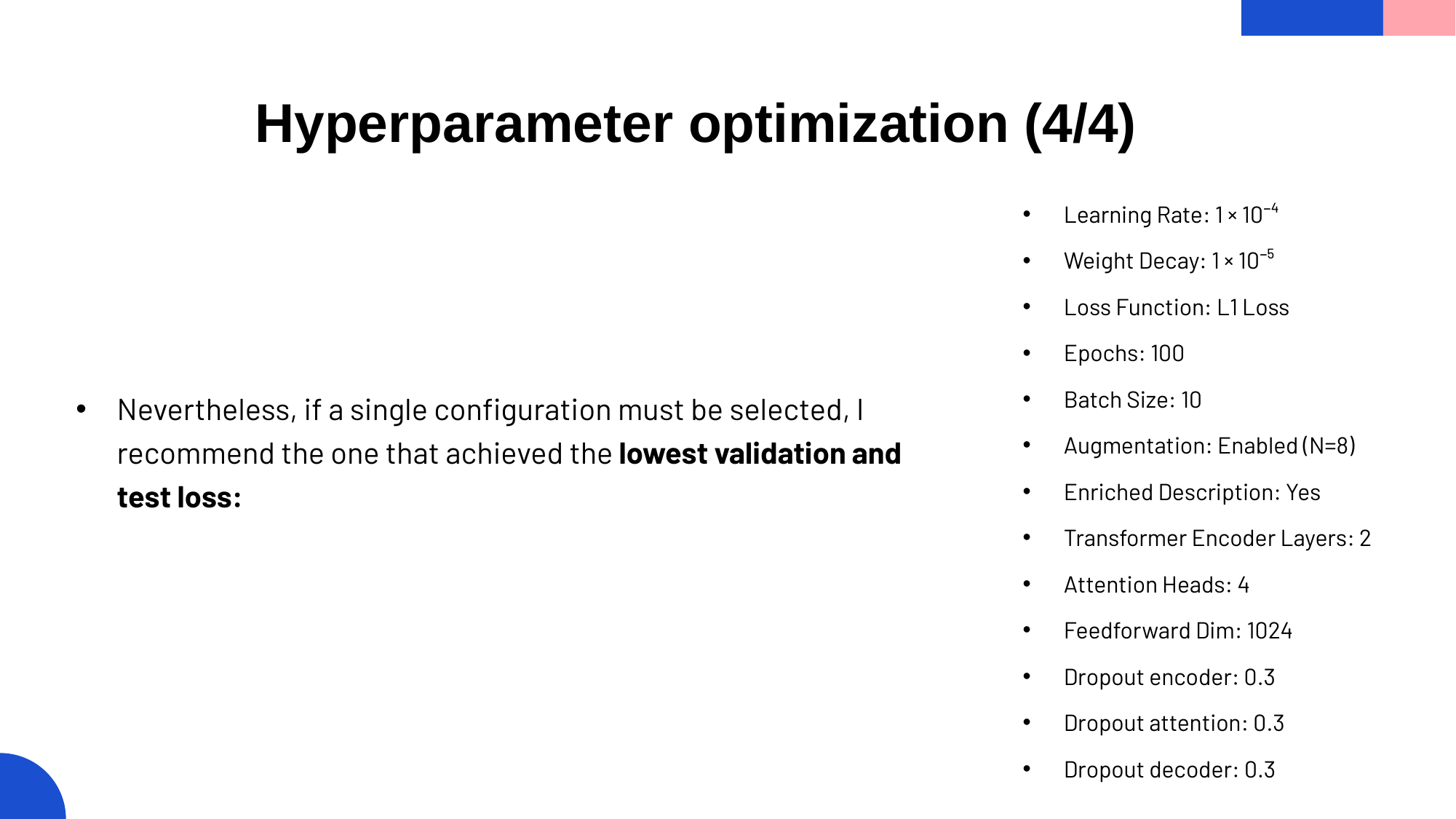

Hyperparameter optimization (4/4)
Learning Rate: 1 × 10⁻⁴
Weight Decay: 1 × 10⁻⁵
Loss Function: L1 Loss
Epochs: 100
Batch Size: 10
Augmentation: Enabled (N=8)
Enriched Description: Yes
Transformer Encoder Layers: 2
Attention Heads: 4
Feedforward Dim: 1024
Dropout encoder: 0.3
Dropout attention: 0.3
Dropout decoder: 0.3

Nevertheless, if a single configuration must be selected, I recommend the one that achieved the lowest validation and test loss: